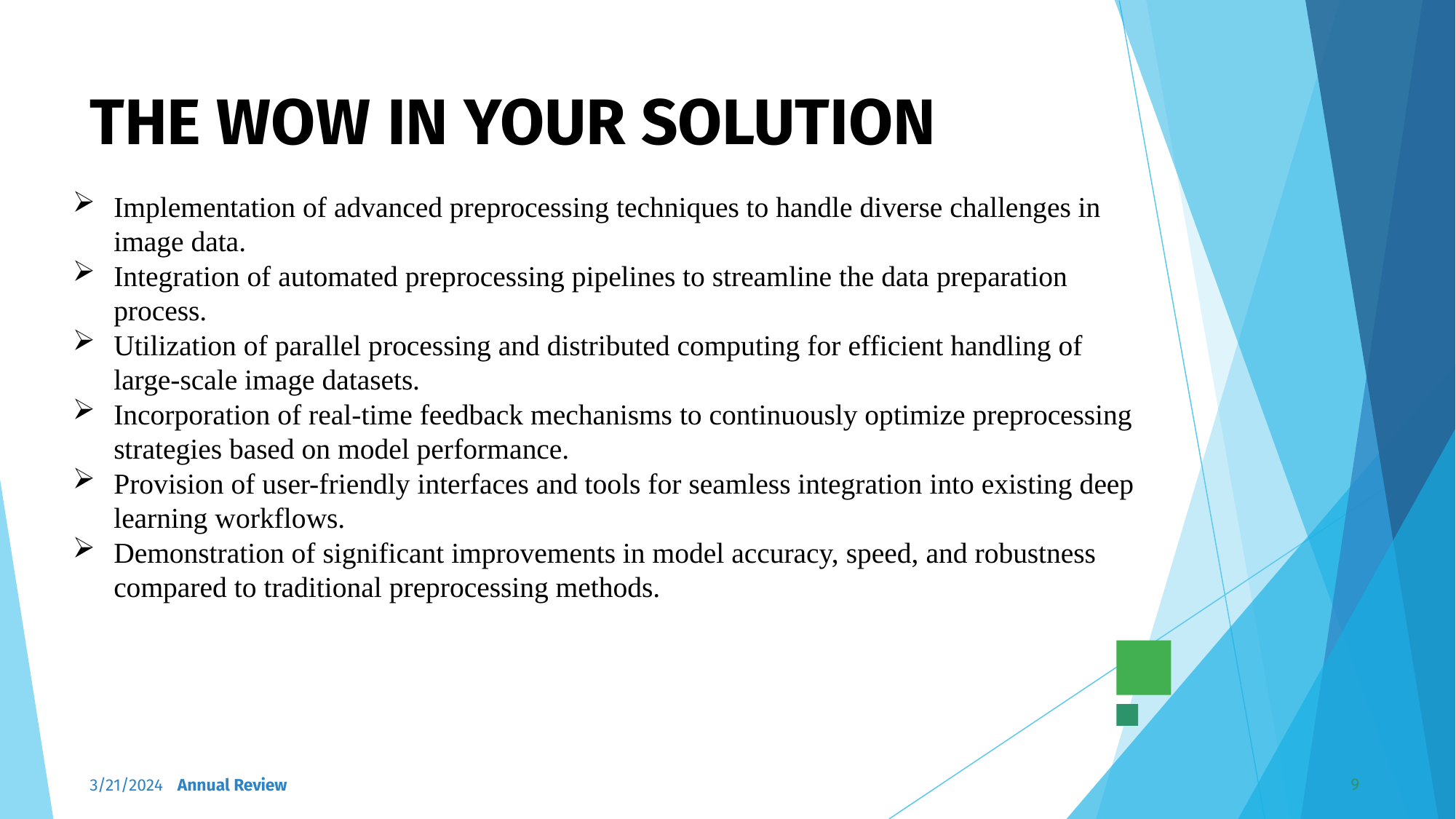

# THE WOW IN YOUR SOLUTION
Implementation of advanced preprocessing techniques to handle diverse challenges in image data.
Integration of automated preprocessing pipelines to streamline the data preparation process.
Utilization of parallel processing and distributed computing for efficient handling of large-scale image datasets.
Incorporation of real-time feedback mechanisms to continuously optimize preprocessing strategies based on model performance.
Provision of user-friendly interfaces and tools for seamless integration into existing deep learning workflows.
Demonstration of significant improvements in model accuracy, speed, and robustness compared to traditional preprocessing methods.

9
3/21/2024  Annual Review